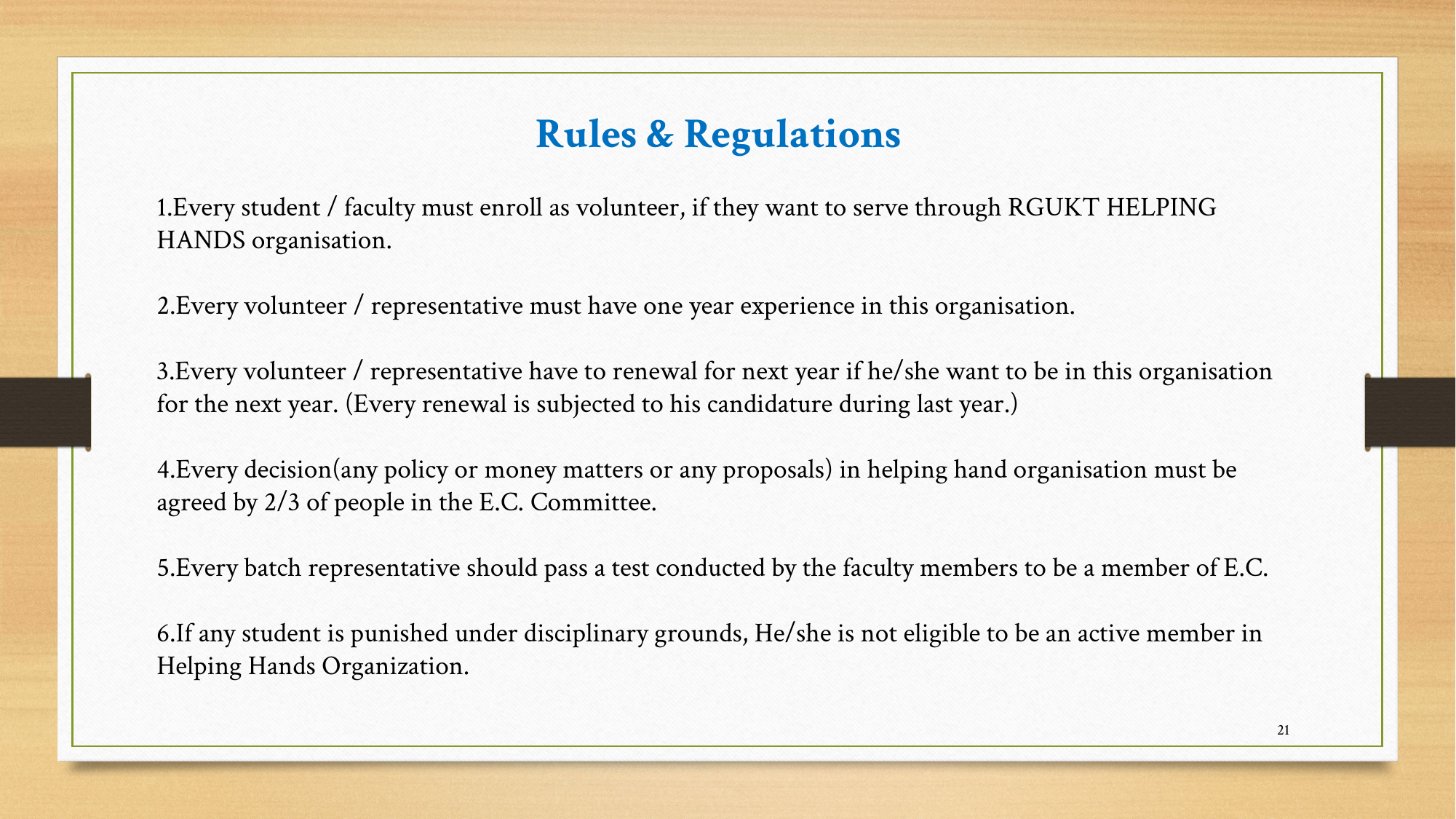

Rules & Regulations
1.Every student / faculty must enroll as volunteer, if they want to serve through RGUKT HELPING HANDS organisation.
2.Every volunteer / representative must have one year experience in this organisation.
3.Every volunteer / representative have to renewal for next year if he/she want to be in this organisation for the next year. (Every renewal is subjected to his candidature during last year.)
4.Every decision(any policy or money matters or any proposals) in helping hand organisation must be agreed by 2/3 of people in the E.C. Committee.
5.Every batch representative should pass a test conducted by the faculty members to be a member of E.C.
6.If any student is punished under disciplinary grounds, He/she is not eligible to be an active member in Helping Hands Organization.
21